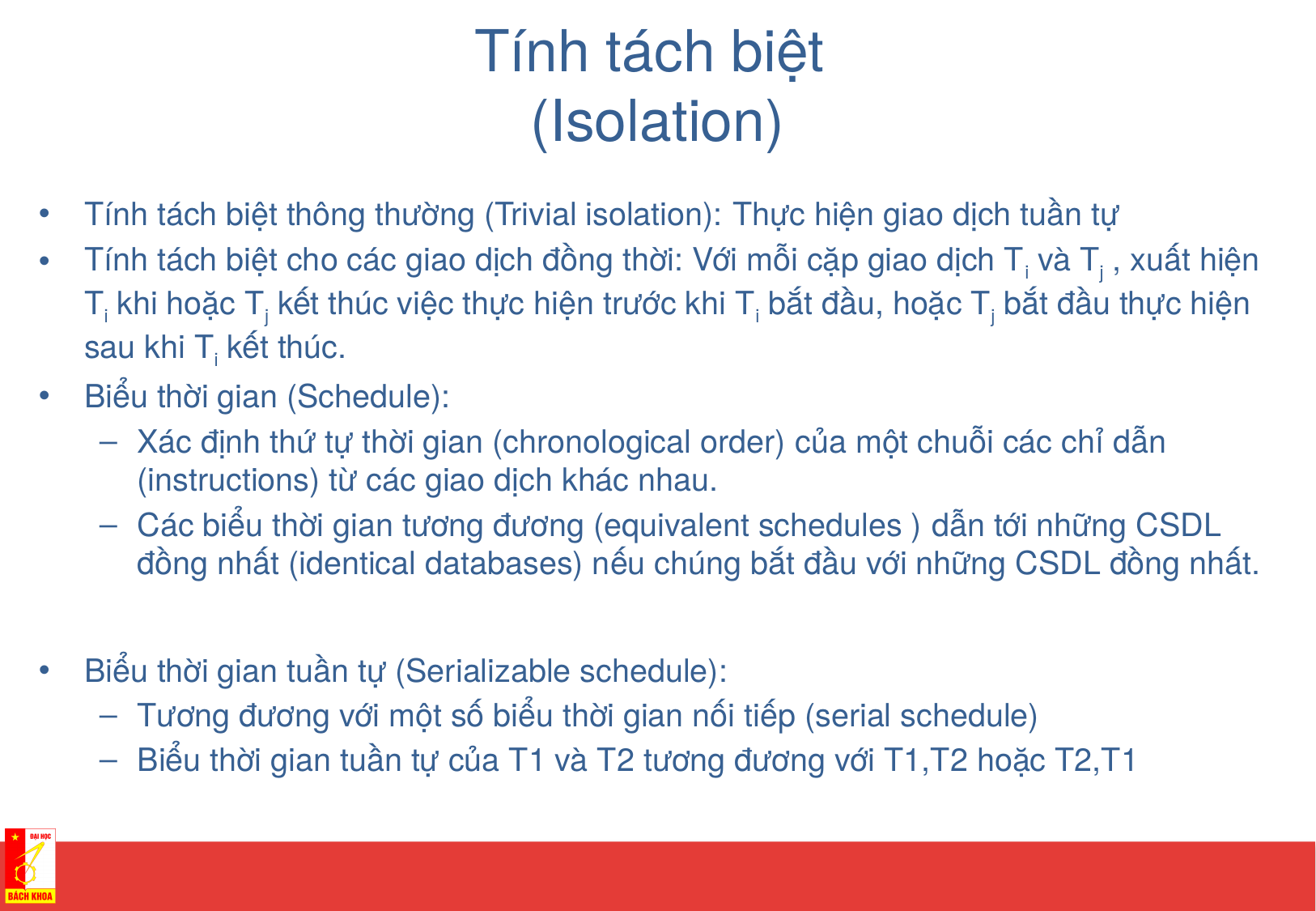

# Tính tách biệt (Isolation)
Tính tách biệt thông thường (Trivial isolation): Thực hiện giao dịch tuần tự
Tính tách biệt cho các giao dịch đồng thời: Với mỗi cặp giao dịch Ti và Tj , xuất hiện Ti khi hoặc Tj kết thúc việc thực hiện trước khi Ti bắt đầu, hoặc Tj bắt đầu thực hiện sau khi Ti kết thúc.
Biểu thời gian (Schedule):
Xác định thứ tự thời gian (chronological order) của một chuỗi các chỉ dẫn (instructions) từ các giao dịch khác nhau.
Các biểu thời gian tương đương (equivalent schedules ) dẫn tới những CSDL đồng nhất (identical databases) nếu chúng bắt đầu với những CSDL đồng nhất.

Biểu thời gian tuần tự (Serializable schedule):
Tương đương với một số biểu thời gian nối tiếp (serial schedule)
Biểu thời gian tuần tự của T1 và T2 tương đương với T1,T2 hoặc T2,T1